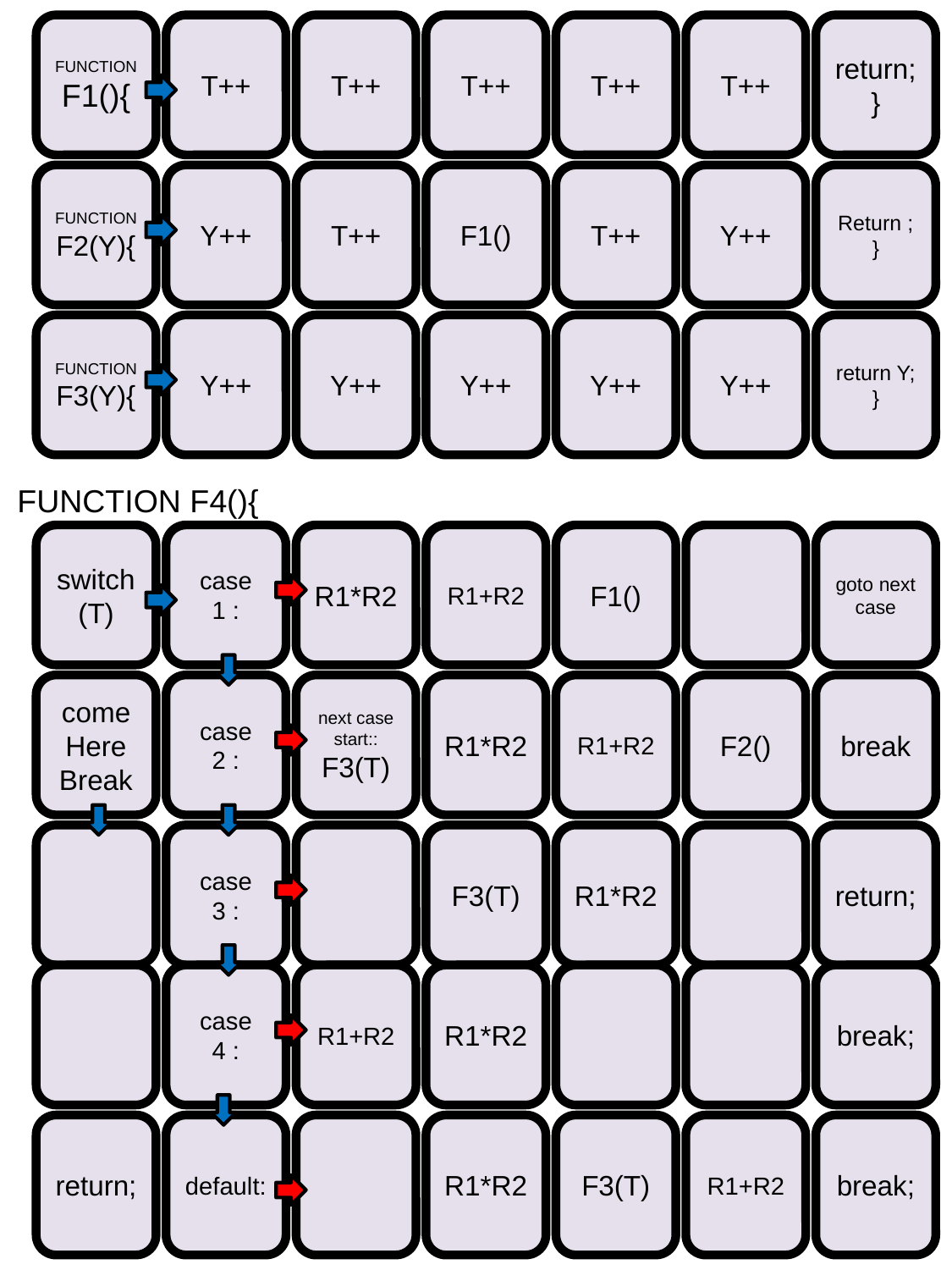

FUNCTION
F1(){
T++
T++
T++
T++
T++
return;
}

FUNCTION
F2(Y){
Y++
T++
F1()
T++
Y++
Return ;
}

FUNCTION
F3(Y){
Y++
Y++
Y++
Y++
Y++
return Y;
}

FUNCTION F4(){

switch(T)
case 1 :
R1*R2
R1+R2
F1()

goto next case

comeHere
Break
case 2 :
next case start::
F3(T)
R1*R2
R1+R2
F2()
break

case 3 :

F3(T)
R1*R2

return;

case 4 :
R1+R2
R1*R2

break;

return;
default:

R1*R2
F3(T)
R1+R2
break;